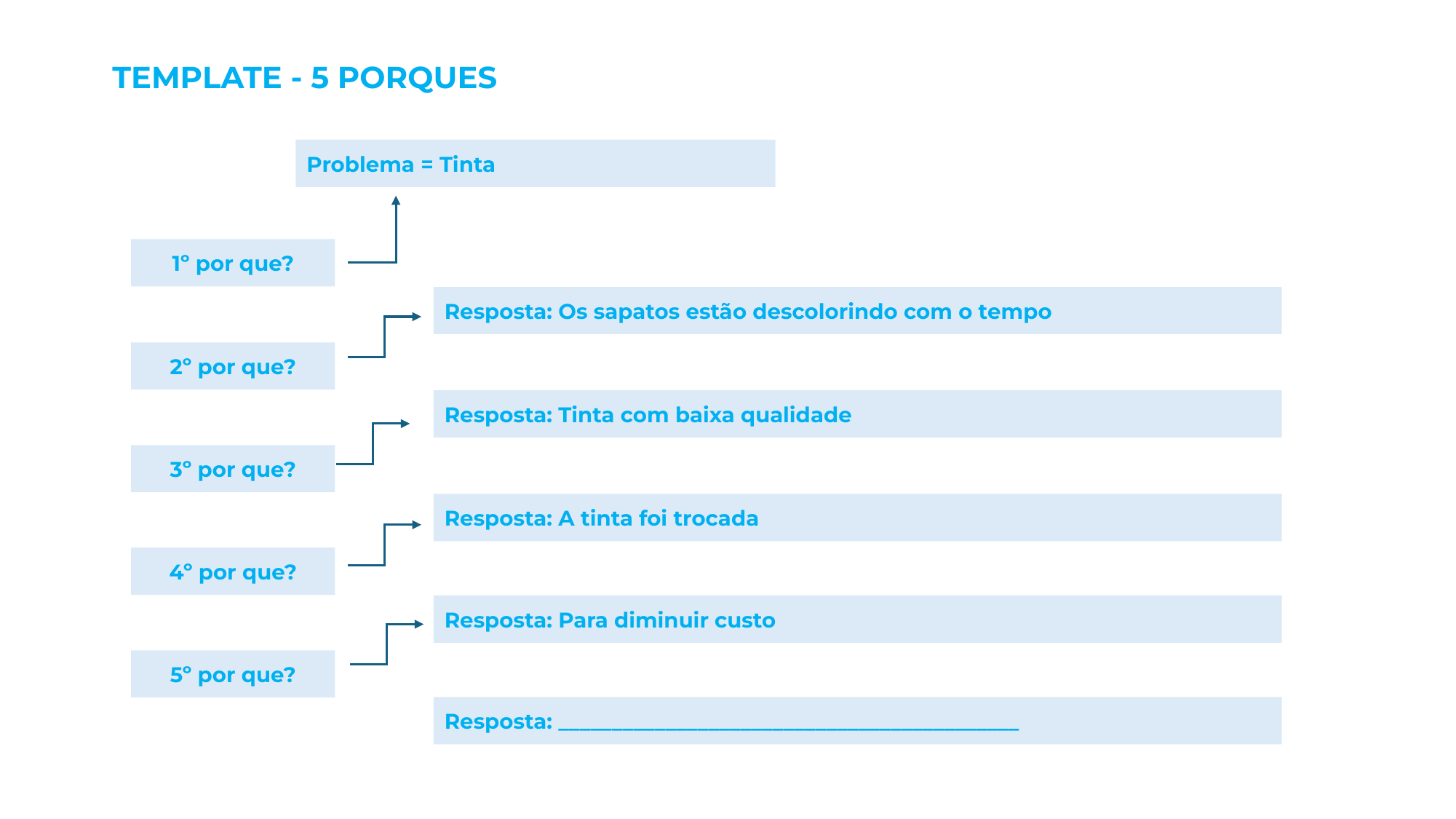

TEMPLATE - 5 PORQUES
Problema = Tinta
1º por que?
Resposta: Os sapatos estão descolorindo com o tempo
2º por que?
Resposta: Tinta com baixa qualidade
3º por que?
Resposta: A tinta foi trocada
4º por que?
Resposta: Para diminuir custo
5º por que?
Resposta: ___________________________________________